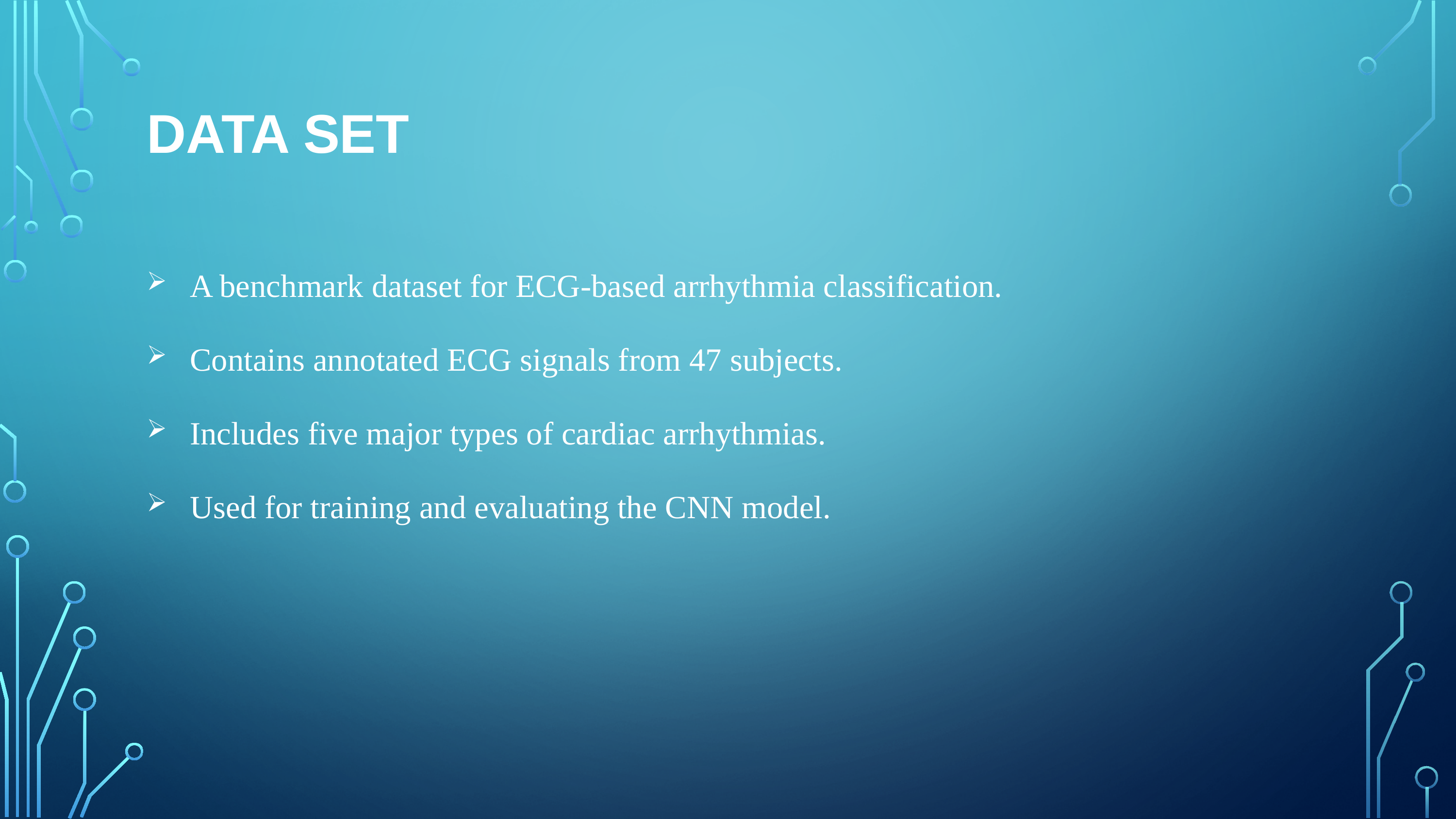

DATA SET
 A benchmark dataset for ECG-based arrhythmia classification.
 Contains annotated ECG signals from 47 subjects.
 Includes five major types of cardiac arrhythmias.
 Used for training and evaluating the CNN model.